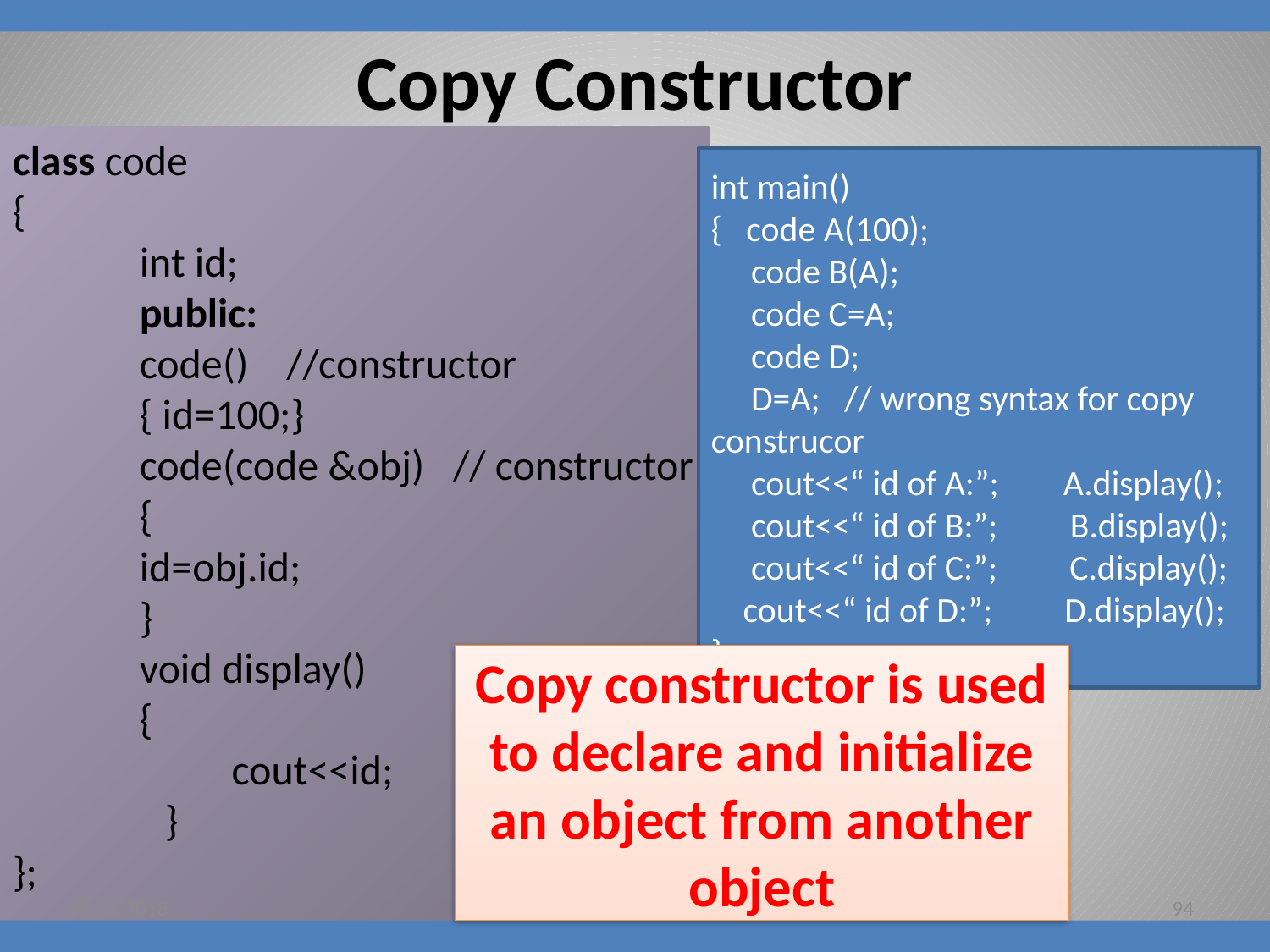

# Copy Constructor
class code
{
	int id;
	public:
  	code()    //constructor
	{ id=100;}
	code(code &obj)   // constructor
	{
	id=obj.id;
	}
	void display()
	{
                       cout<<id;
                }
};

int main()
{   code A(100);
     code B(A);
     code C=A;
     code D;
     D=A;   // wrong syntax for copy construcor
     cout<<“ id of A:”;        A.display();
     cout<<“ id of B:”;         B.display();
     cout<<“ id of C:”;         C.display();
    cout<<“ id of D:”;         D.display();
}
Copy constructor is used to declare and initialize an object from another object
8/16/2018
94